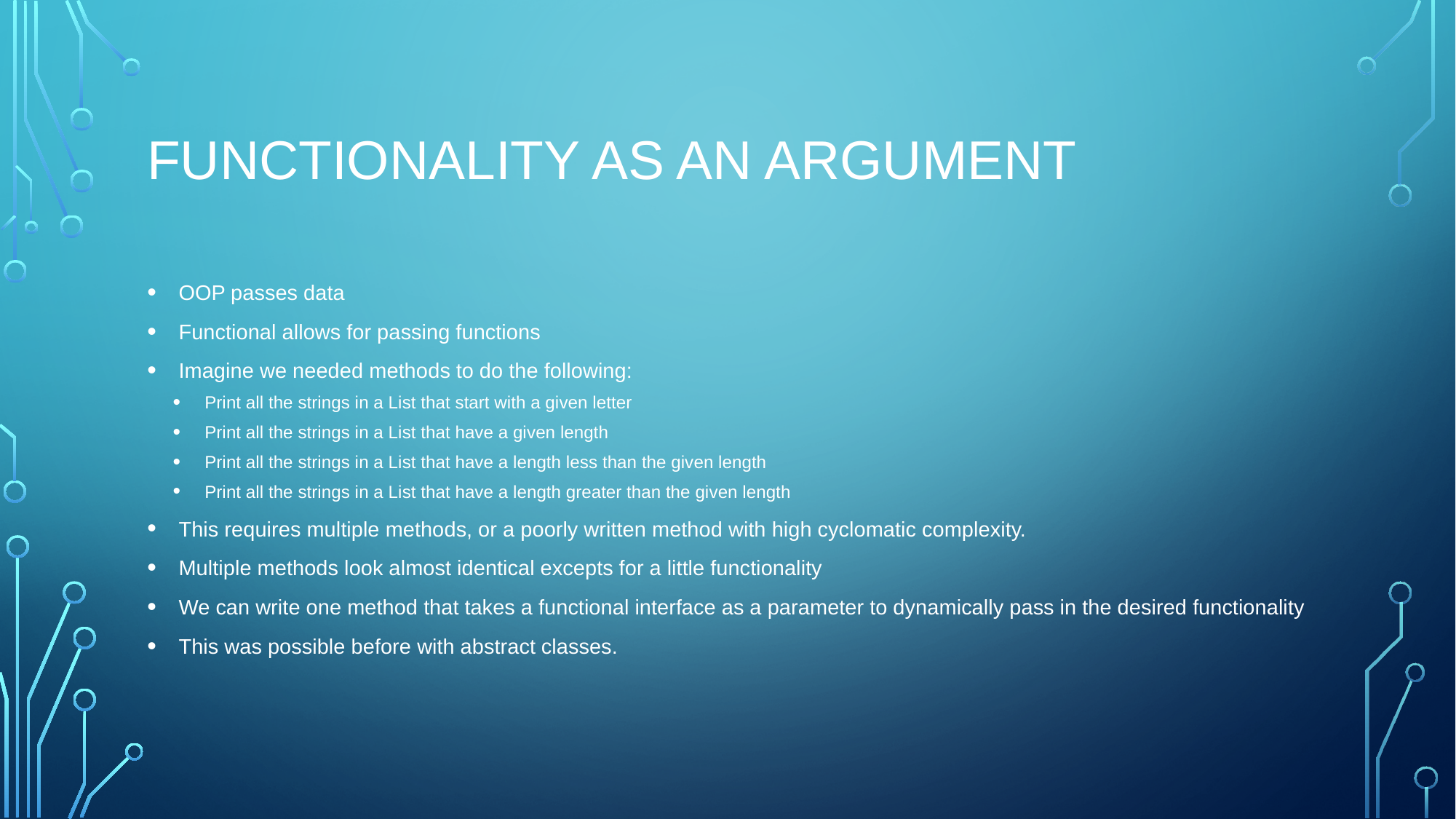

# Functionality as an Argument
OOP passes data
Functional allows for passing functions
Imagine we needed methods to do the following:
Print all the strings in a List that start with a given letter
Print all the strings in a List that have a given length
Print all the strings in a List that have a length less than the given length
Print all the strings in a List that have a length greater than the given length
This requires multiple methods, or a poorly written method with high cyclomatic complexity.
Multiple methods look almost identical excepts for a little functionality
We can write one method that takes a functional interface as a parameter to dynamically pass in the desired functionality
This was possible before with abstract classes.